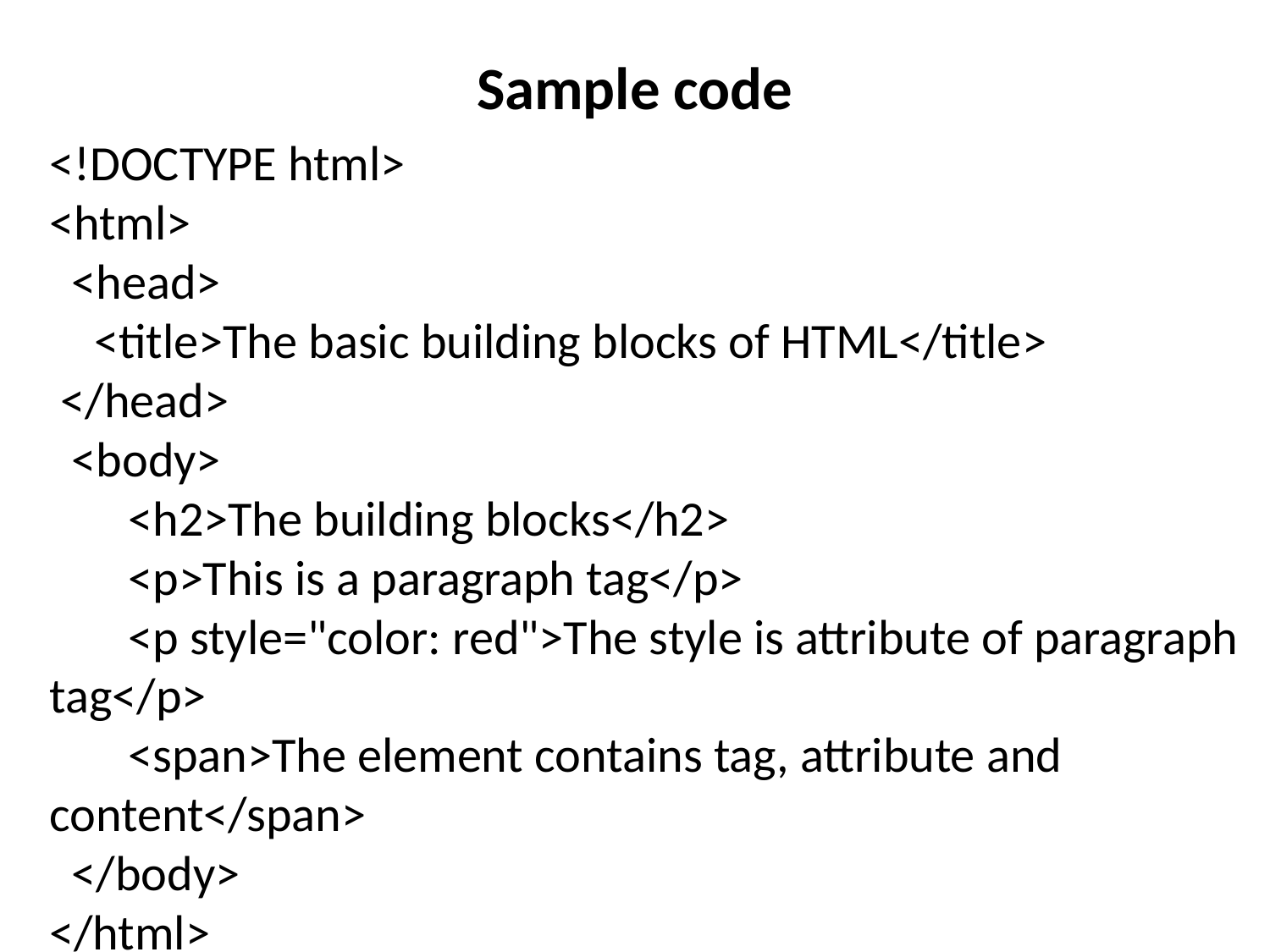

Sample code
<!DOCTYPE html>
<html>
  <head>
    <title>The basic building blocks of HTML</title>
 </head>
  <body>
       <h2>The building blocks</h2>
       <p>This is a paragraph tag</p>
       <p style="color: red">The style is attribute of paragraph tag</p>
       <span>The element contains tag, attribute and content</span>
  </body>
</html>